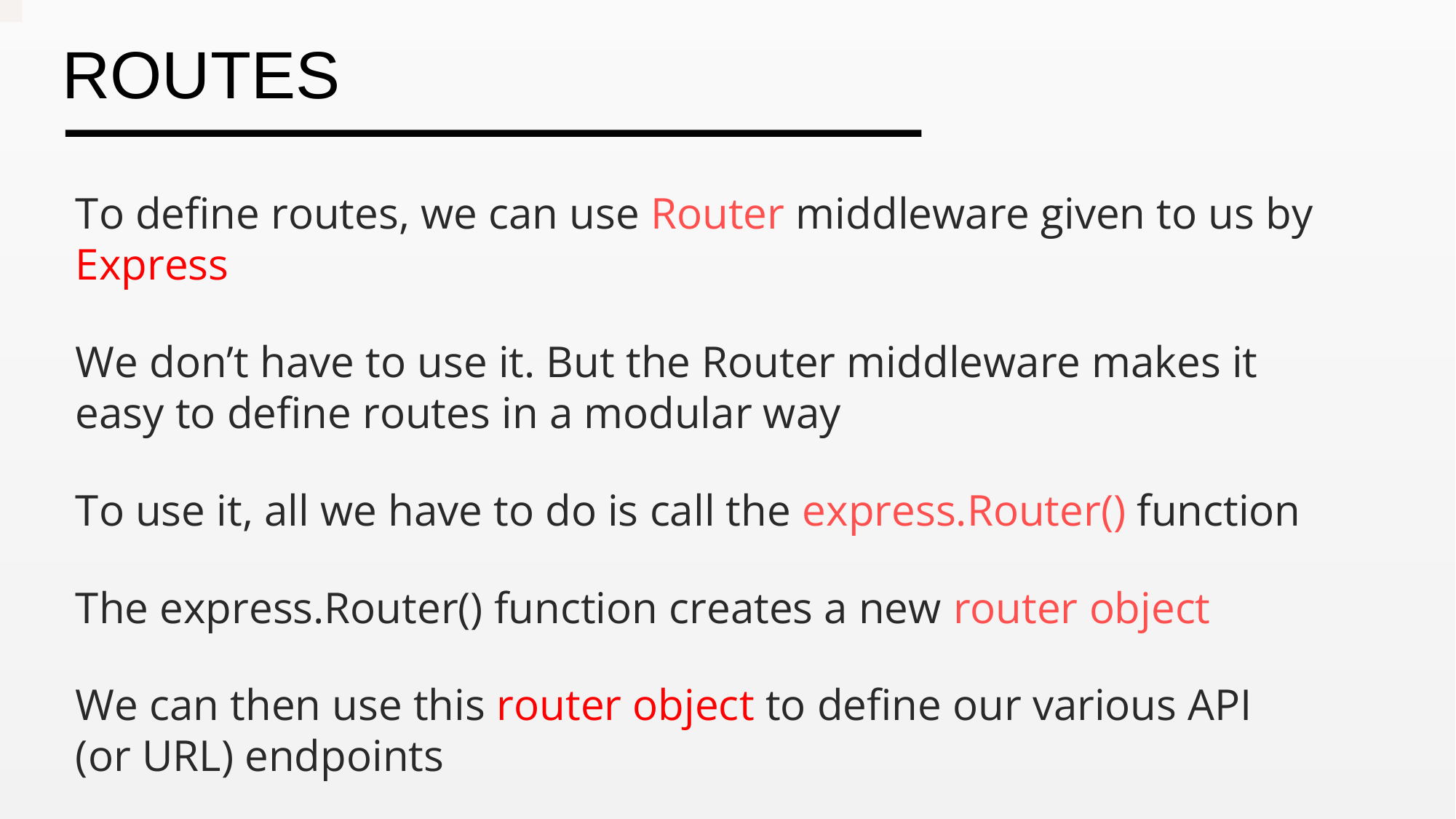

To define routes, we can use Router middleware given to us by Express
We don’t have to use it. But the Router middleware makes it easy to define routes in a modular way
To use it, all we have to do is call the express.Router() function
The express.Router() function creates a new router object
We can then use this router object to define our various API (or URL) endpoints